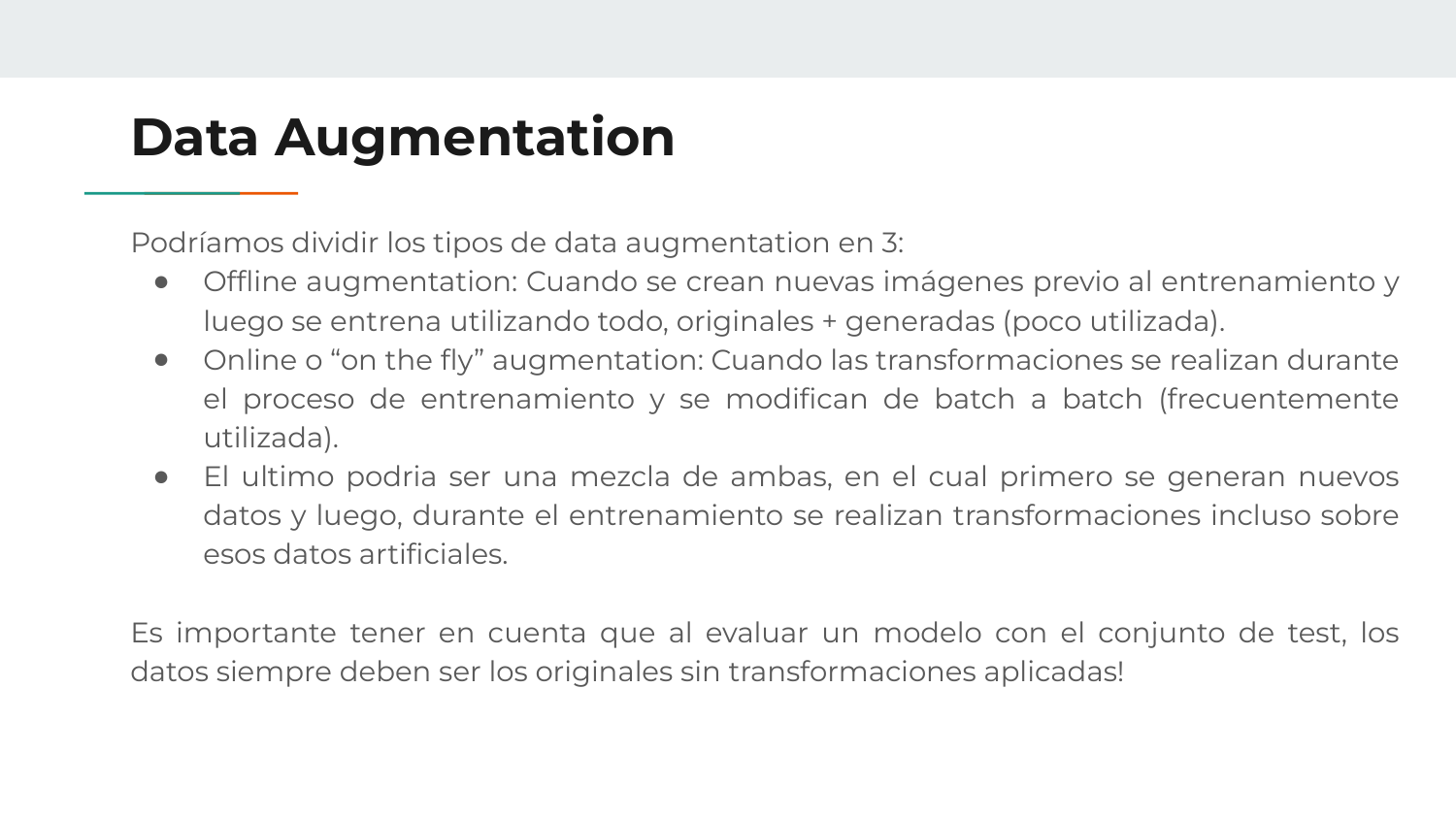

# Data Augmentation
Podríamos dividir los tipos de data augmentation en 3:
Offline augmentation: Cuando se crean nuevas imágenes previo al entrenamiento y luego se entrena utilizando todo, originales + generadas (poco utilizada).
Online o “on the fly” augmentation: Cuando las transformaciones se realizan durante el proceso de entrenamiento y se modifican de batch a batch (frecuentemente utilizada).
El ultimo podria ser una mezcla de ambas, en el cual primero se generan nuevos datos y luego, durante el entrenamiento se realizan transformaciones incluso sobre esos datos artificiales.

Es importante tener en cuenta que al evaluar un modelo con el conjunto de test, los datos siempre deben ser los originales sin transformaciones aplicadas!